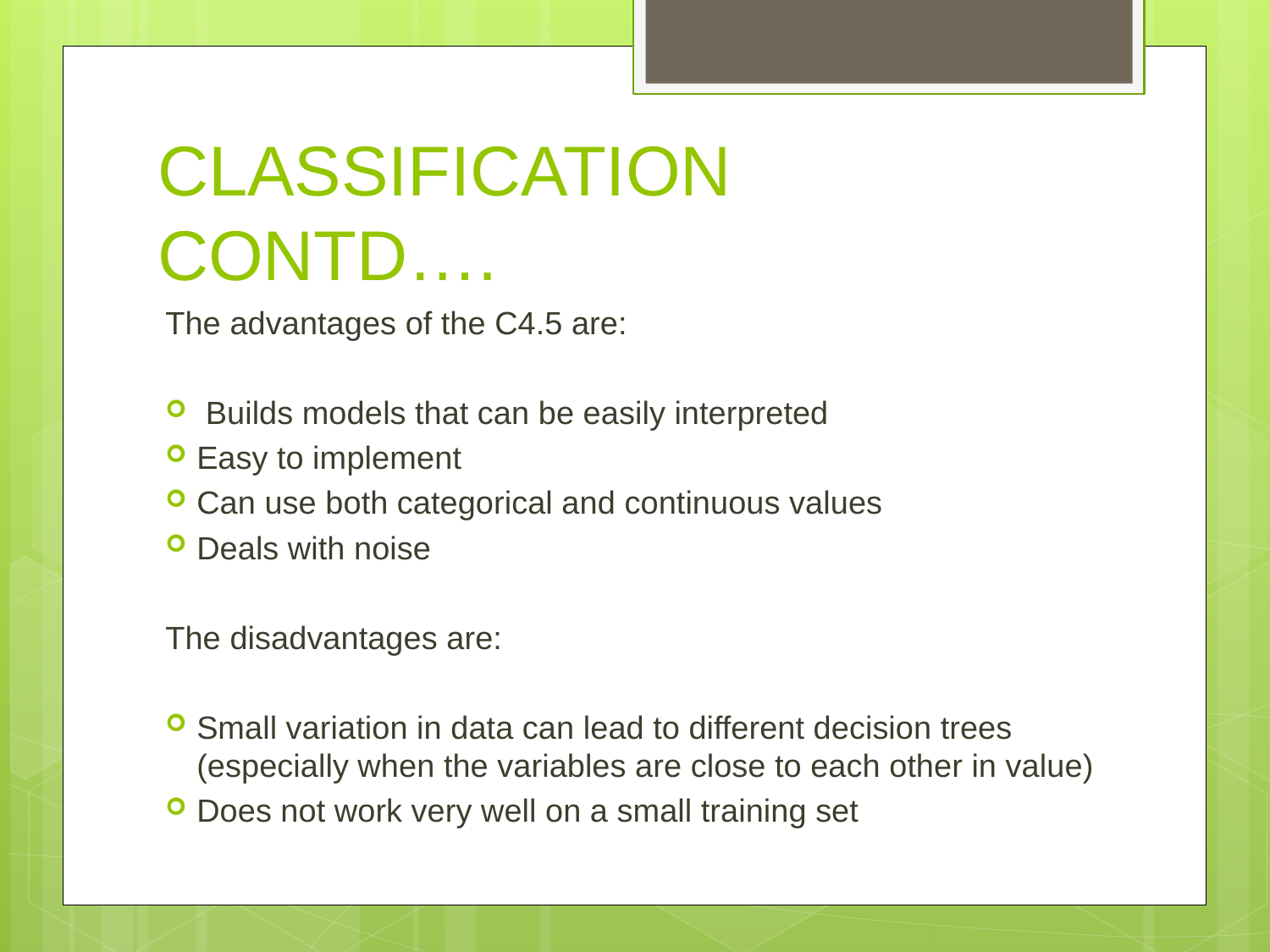

# CLASSIFICATION  CONTD….
The advantages of the C4.5 are:

 Builds models that can be easily interpreted
Easy to implement
Can use both categorical and continuous values
Deals with noise

The disadvantages are:

Small variation in data can lead to different decision trees (especially when the variables are close to each other in value)
Does not work very well on a small training set